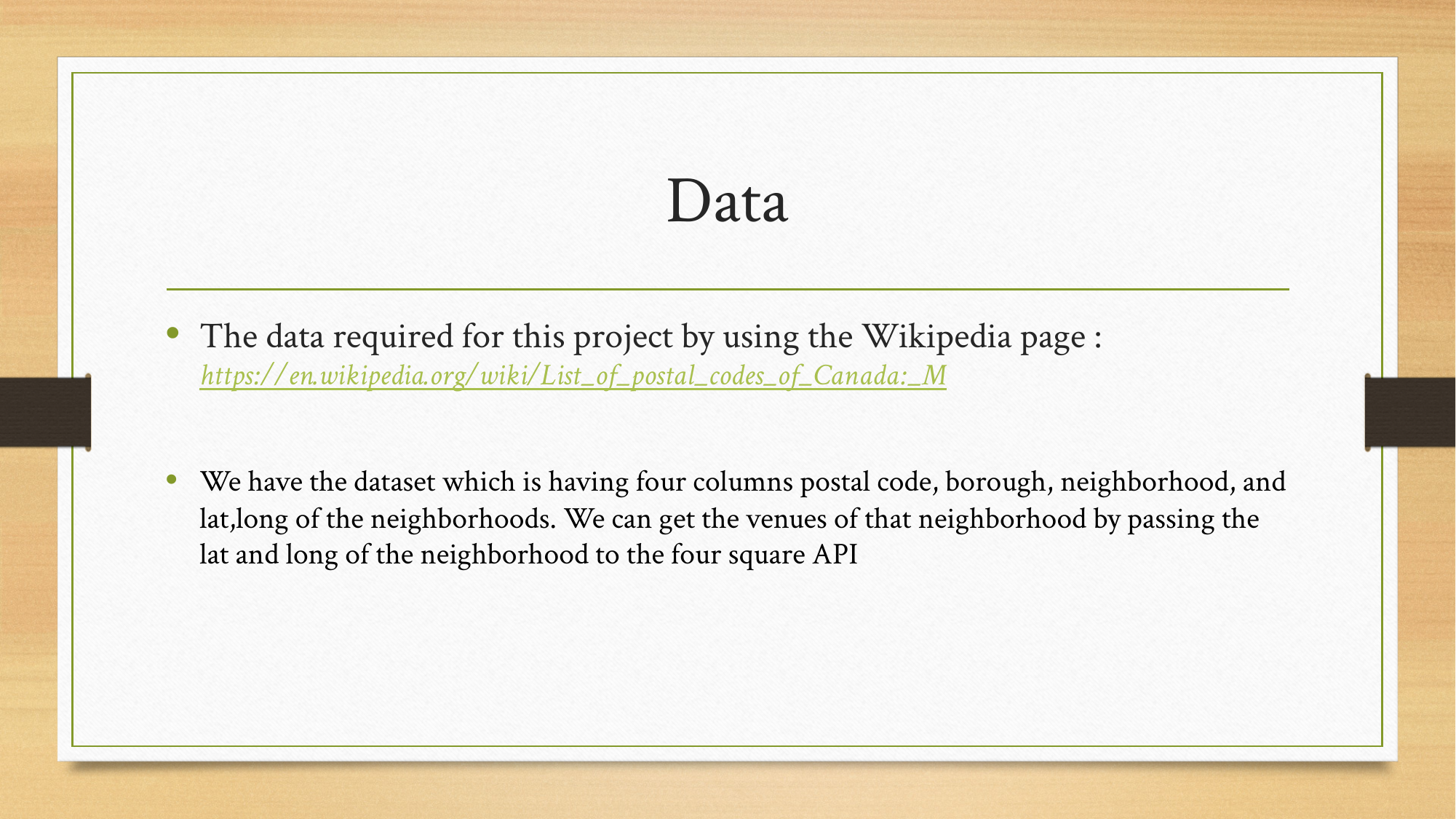

# Data
The data required for this project by using the Wikipedia page : https://en.wikipedia.org/wiki/List_of_postal_codes_of_Canada:_M

We have the dataset which is having four columns postal code, borough, neighborhood, and lat,long of the neighborhoods. We can get the venues of that neighborhood by passing the lat and long of the neighborhood to the four square API